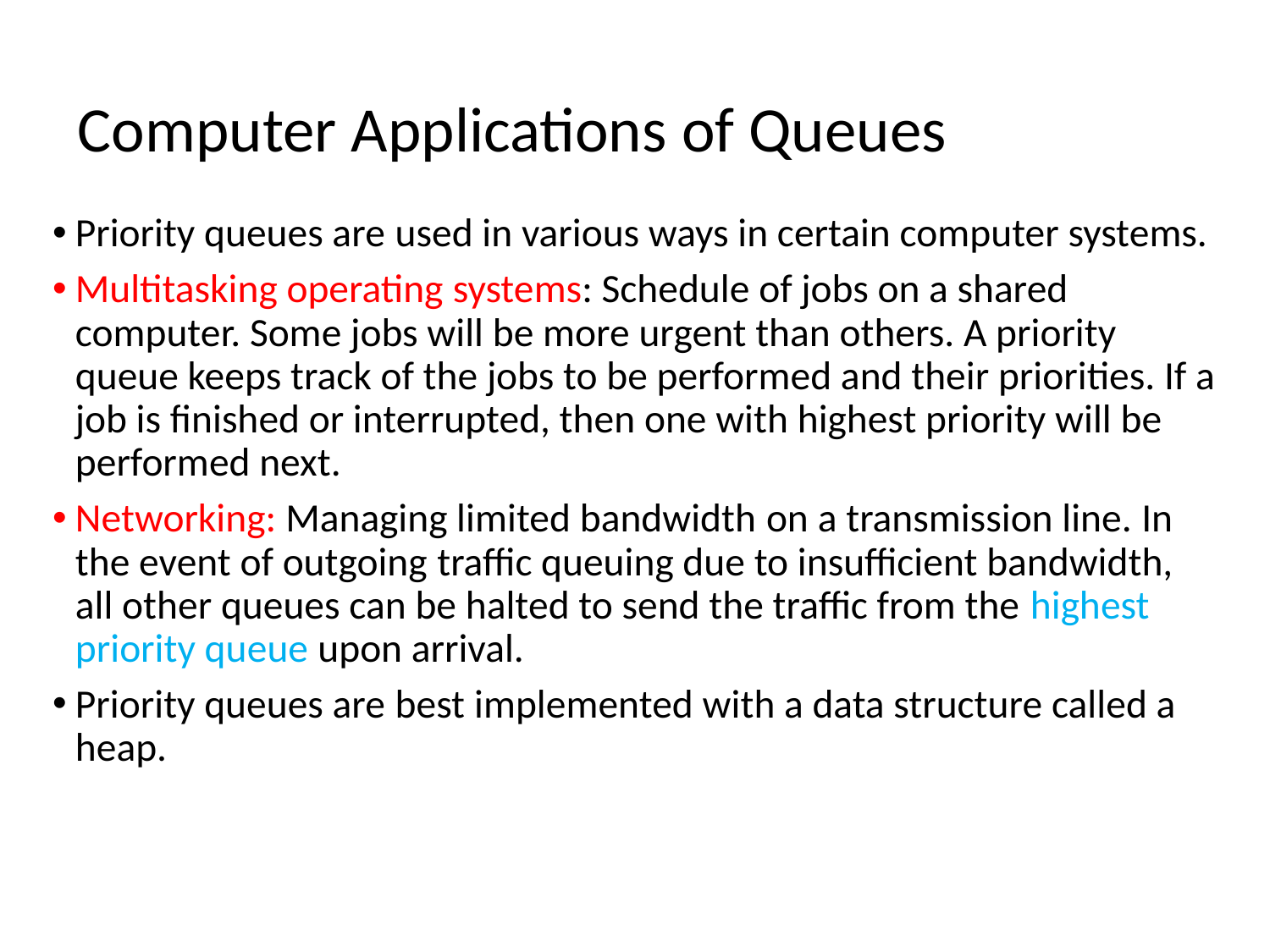

Computer Applications of Queues
Priority queues are used in various ways in certain computer systems.
Multitasking operating systems: Schedule of jobs on a shared computer. Some jobs will be more urgent than others. A priority queue keeps track of the jobs to be performed and their priorities. If a job is finished or interrupted, then one with highest priority will be performed next.
Networking: Managing limited bandwidth on a transmission line. In the event of outgoing traffic queuing due to insufficient bandwidth, all other queues can be halted to send the traffic from the highest priority queue upon arrival.
Priority queues are best implemented with a data structure called a heap.